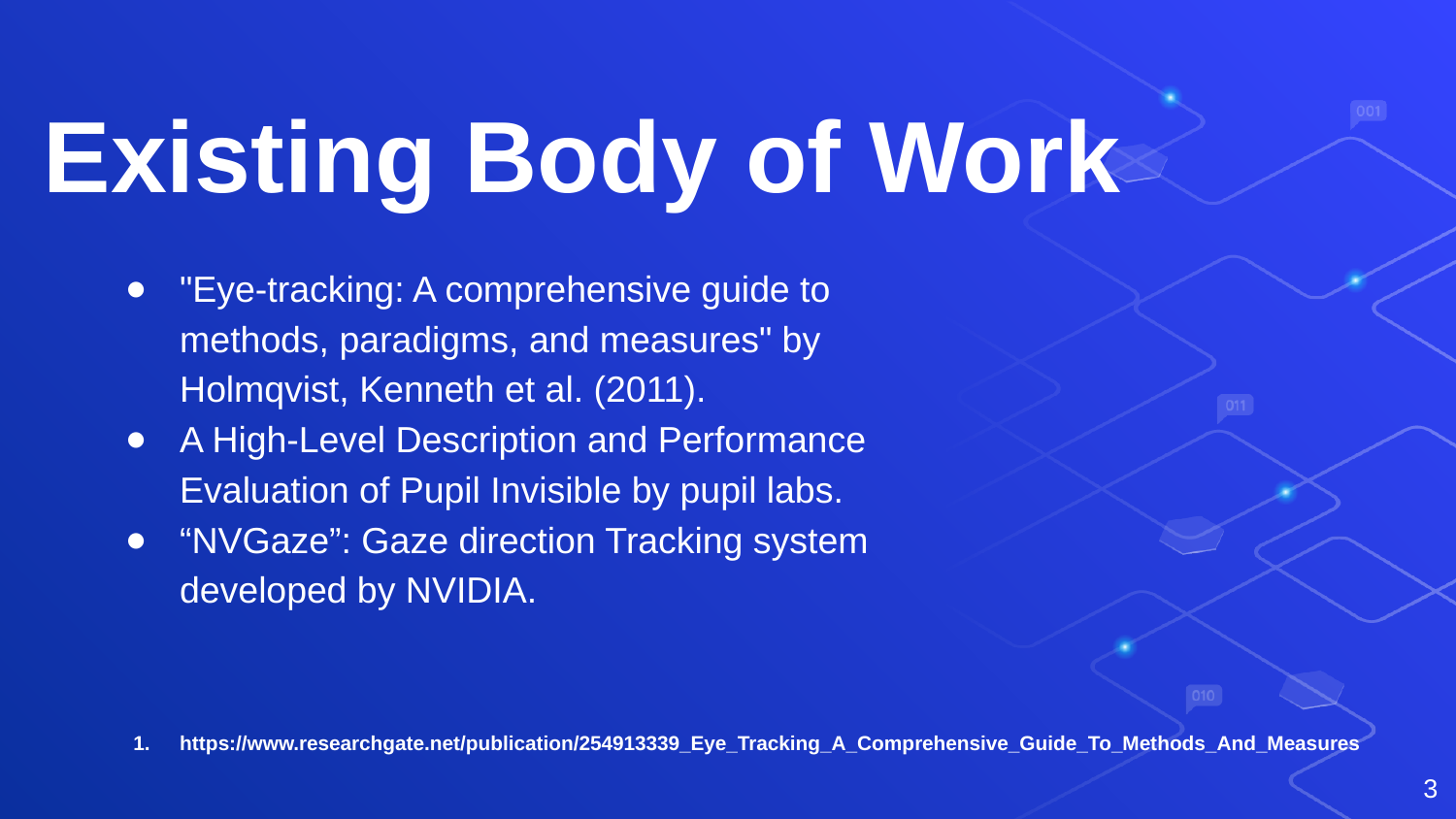

Existing Body of Work
"Eye-tracking: A comprehensive guide to methods, paradigms, and measures" by Holmqvist, Kenneth et al. (2011).
A High-Level Description and Performance Evaluation of Pupil Invisible by pupil labs.
“NVGaze”: Gaze direction Tracking system developed by NVIDIA.
https://www.researchgate.net/publication/254913339_Eye_Tracking_A_Comprehensive_Guide_To_Methods_And_Measures
3